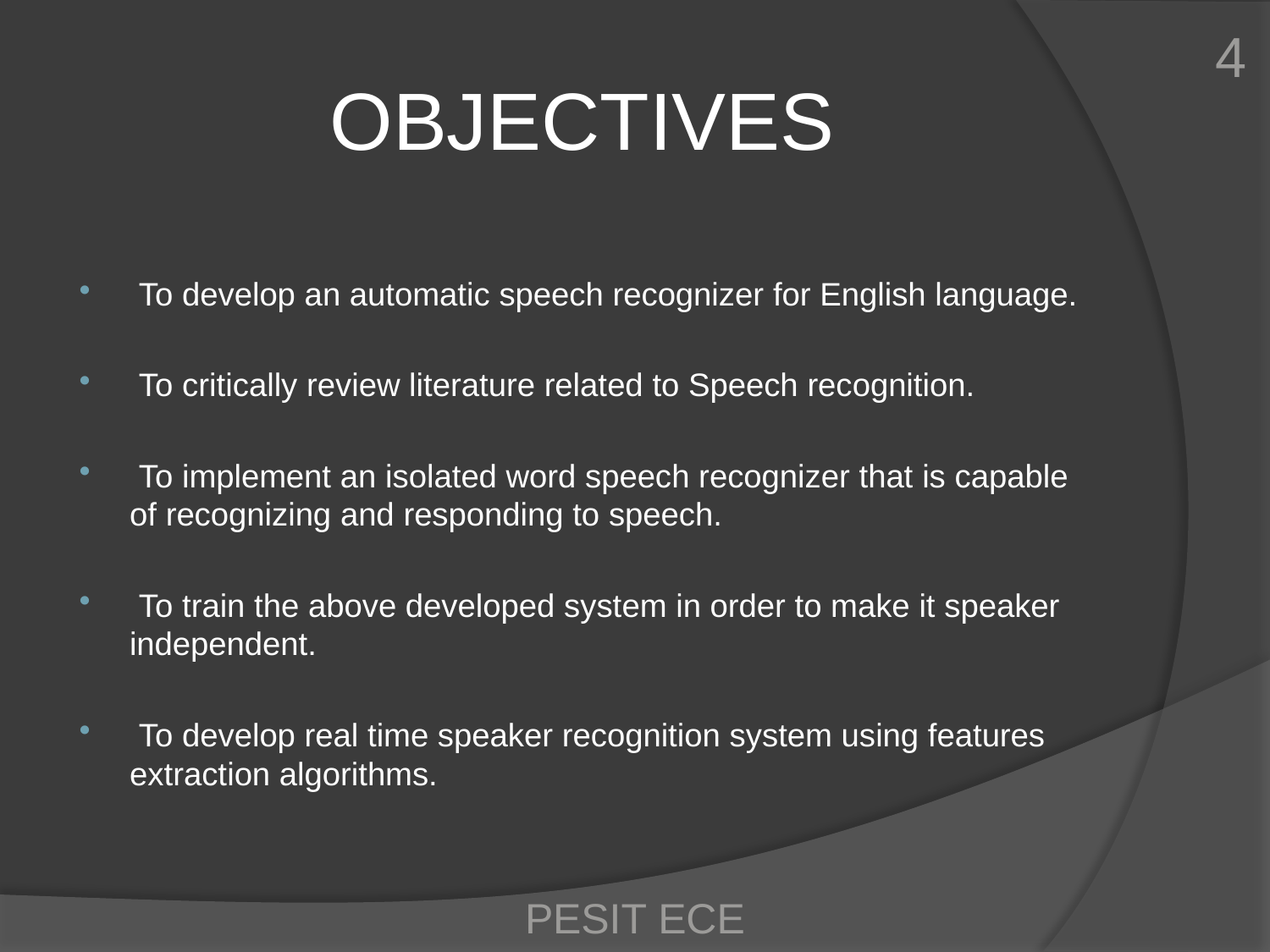

# OBJECTIVES
4

 To develop an automatic speech recognizer for English language.

 To critically review literature related to Speech recognition.

 To implement an isolated word speech recognizer that is capable of recognizing and responding to speech.

 To train the above developed system in order to make it speaker independent.

 To develop real time speaker recognition system using features extraction algorithms.

PESIT ECE